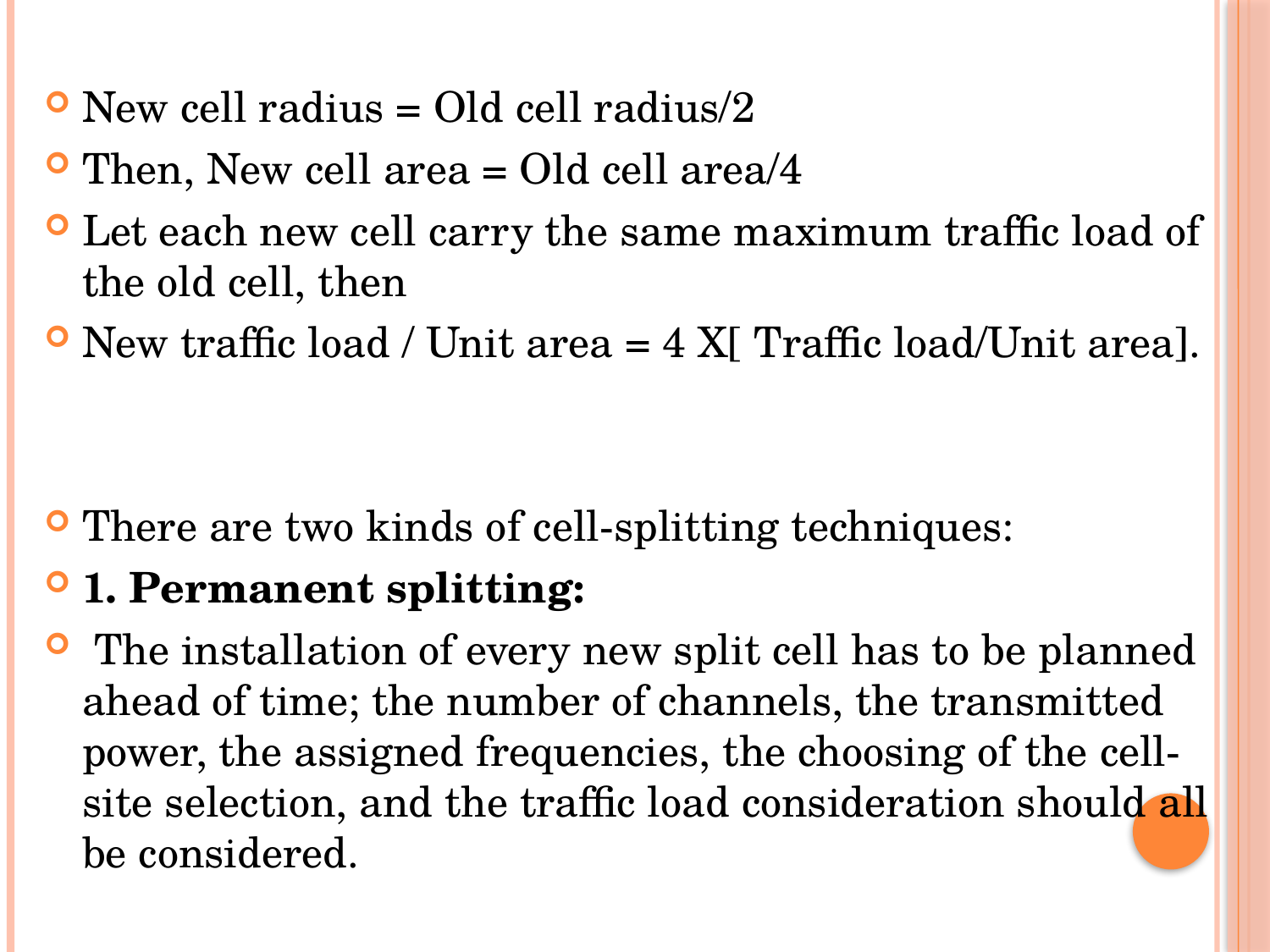

New cell radius = Old cell radius/2
Then, New cell area = Old cell area/4
Let each new cell carry the same maximum traffic load of the old cell, then
New traffic load / Unit area = 4 X[ Traffic load/Unit area].

There are two kinds of cell-splitting techniques:
1. Permanent splitting:
 The installation of every new split cell has to be planned ahead of time; the number of channels, the transmitted power, the assigned frequencies, the choosing of the cell-site selection, and the traffic load consideration should all be considered.